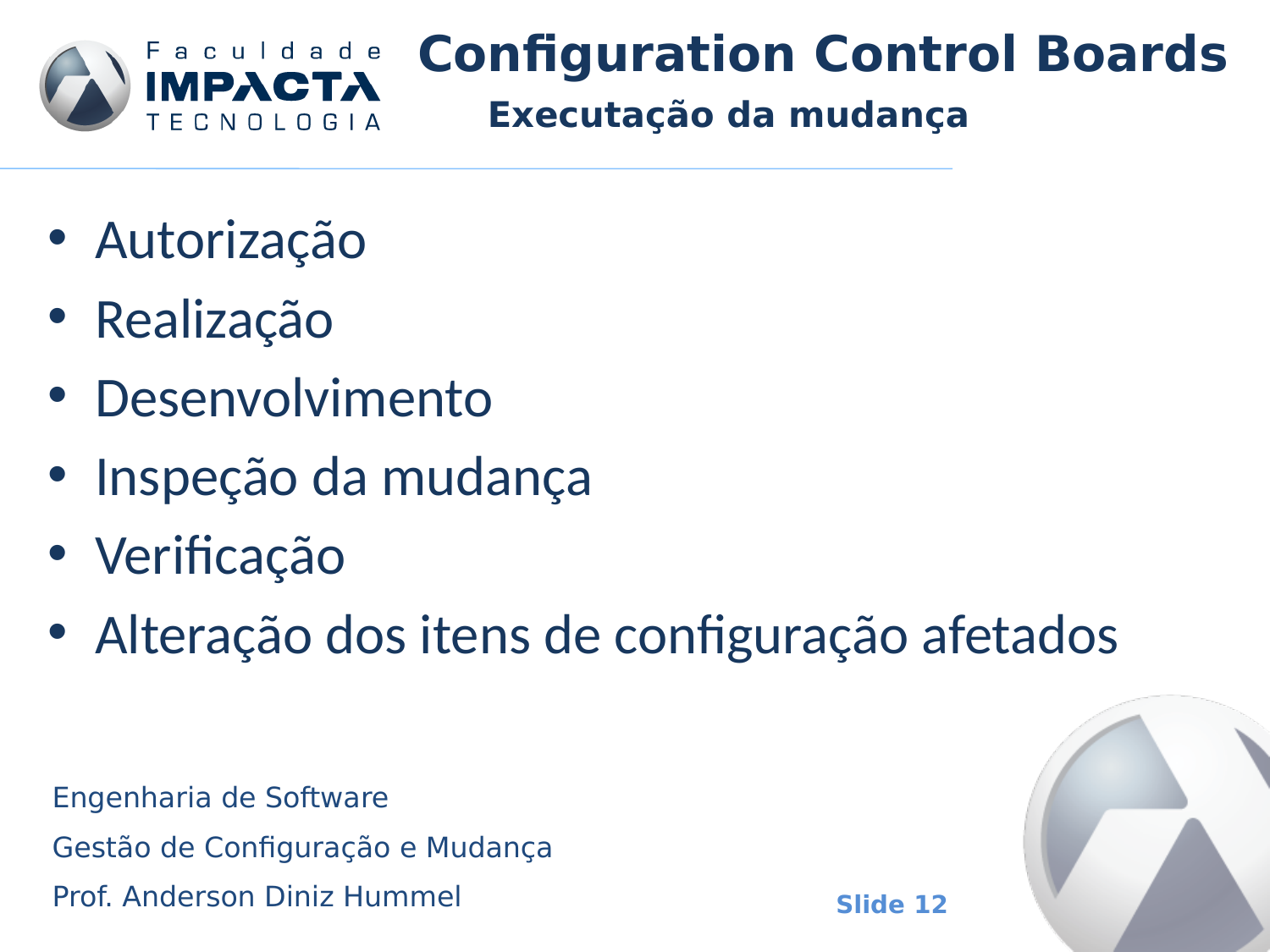

# Configuration Control Boards
Executação da mudança
Autorização
Realização
Desenvolvimento
Inspeção da mudança
Verificação
Alteração dos itens de configuração afetados
Engenharia de Software
Gestão de Configuração e Mudança
Prof. Anderson Diniz Hummel